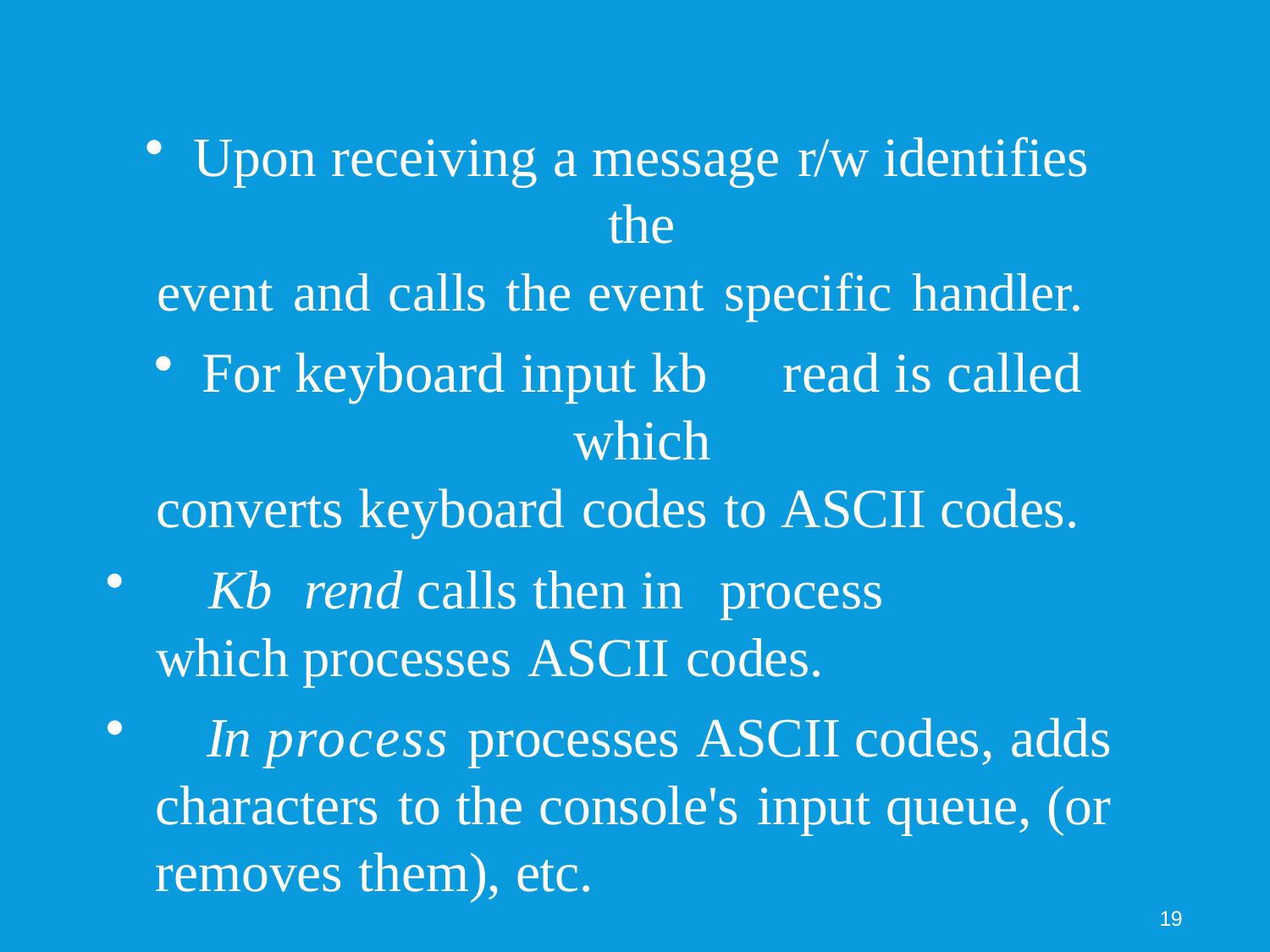

Upon receiving a message r/w identifies the
event and calls the event specific handler.
For keyboard input kb	read is called which
converts keyboard codes to ASCII codes.
	Kb	rend calls then in	process which processes ASCII codes.
	In process processes ASCII codes, adds characters to the console's input queue, (or removes them), etc.
19